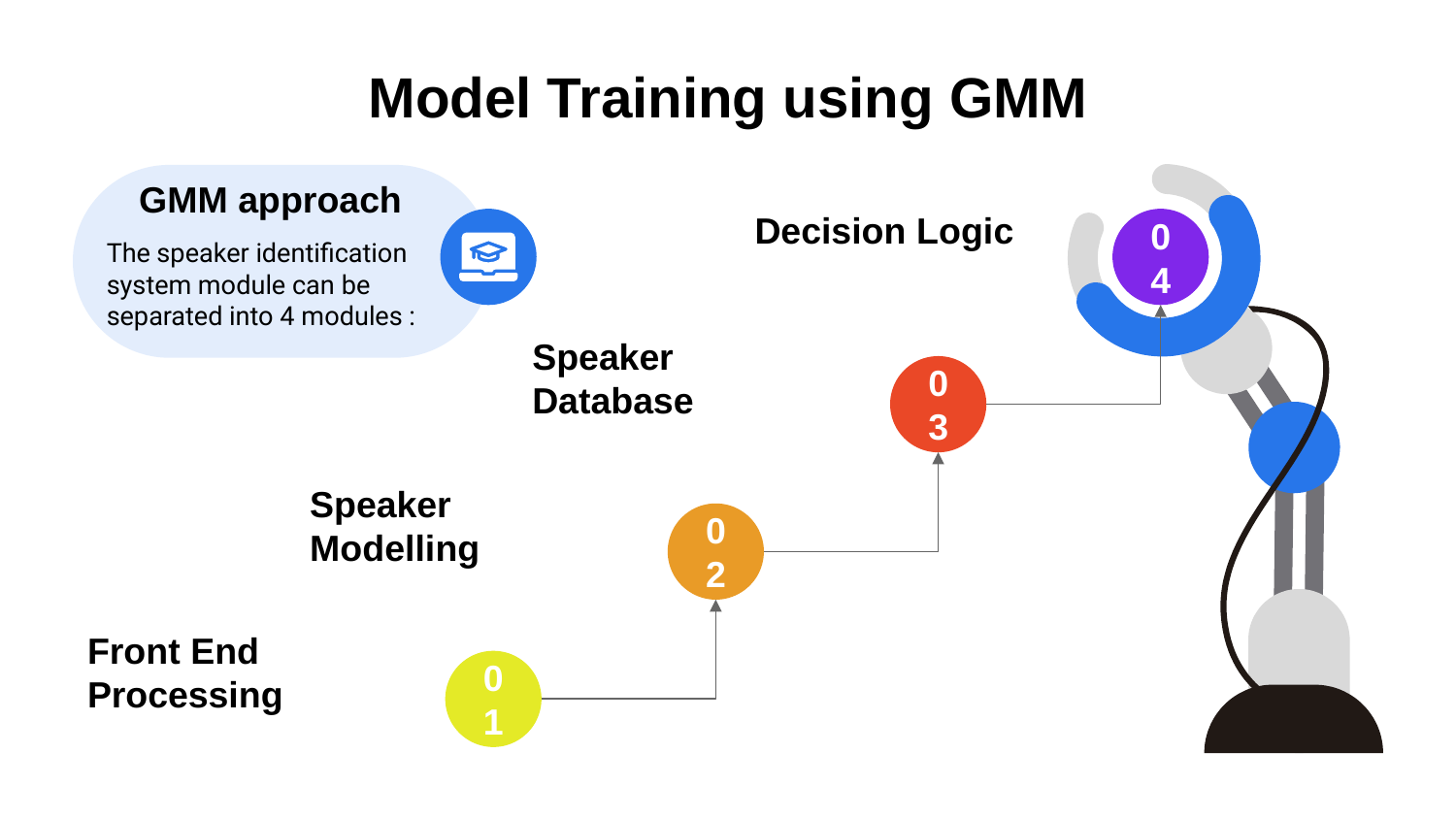

# Model Training using GMM

GMM approach
The speaker identification system module can be separated into 4 modules :
Decision Logic
04

Speaker Database
03
Speaker Modelling
02
Front End Processing
01